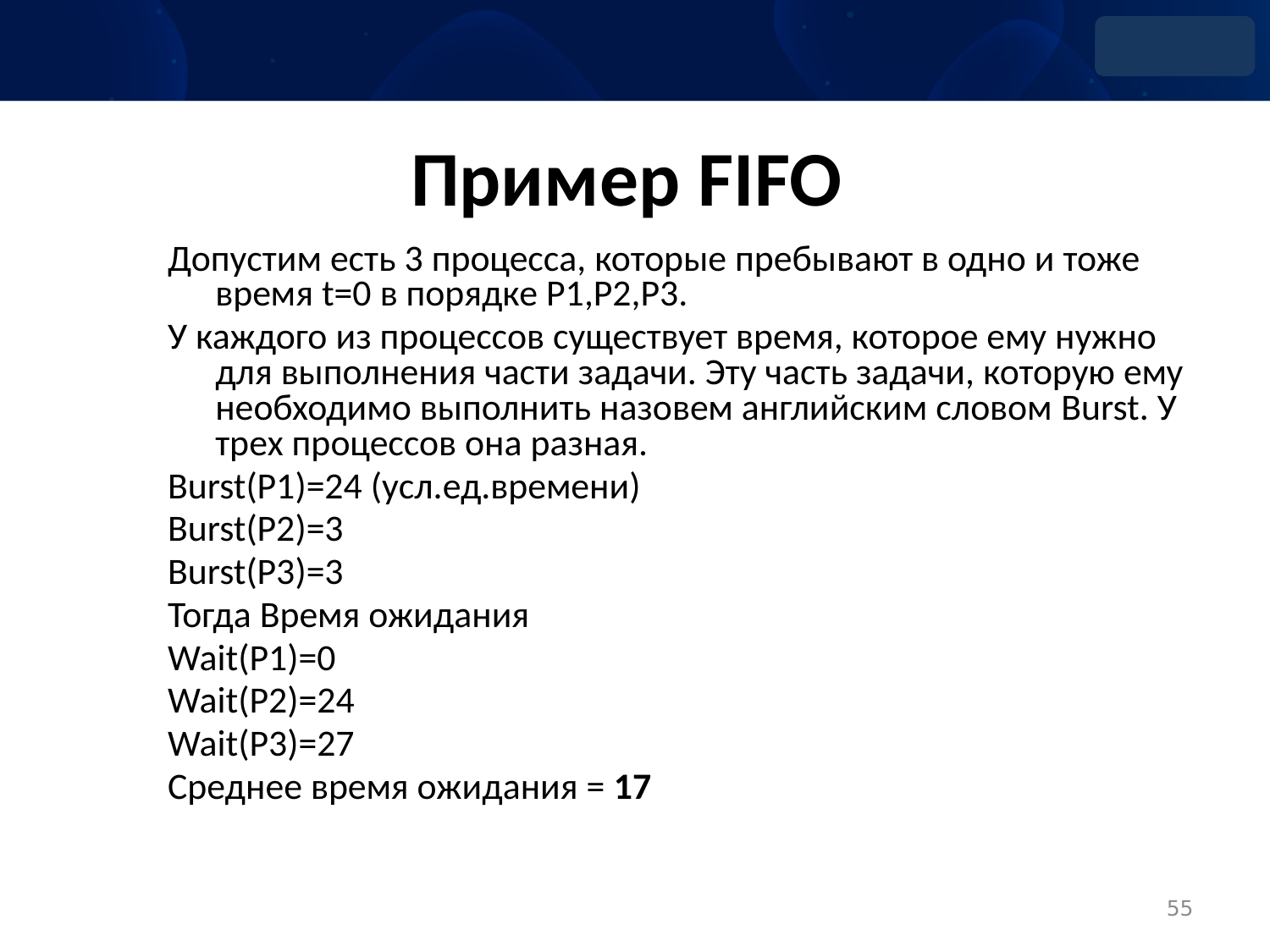

# Пример FIFO
Допустим есть 3 процесса, которые пребывают в одно и тоже время t=0 в порядке P1,P2,P3.
У каждого из процессов существует время, которое ему нужно для выполнения части задачи. Эту часть задачи, которую ему необходимо выполнить назовем английским словом Burst. У трех процессов она разная.
Burst(Р1)=24 (усл.ед.времени)
Burst(Р2)=3
Burst(Р3)=3
Тогда Время ожидания
Wait(P1)=0
Wait(P2)=24
Wait(P3)=27
Среднее время ожидания = 17

55